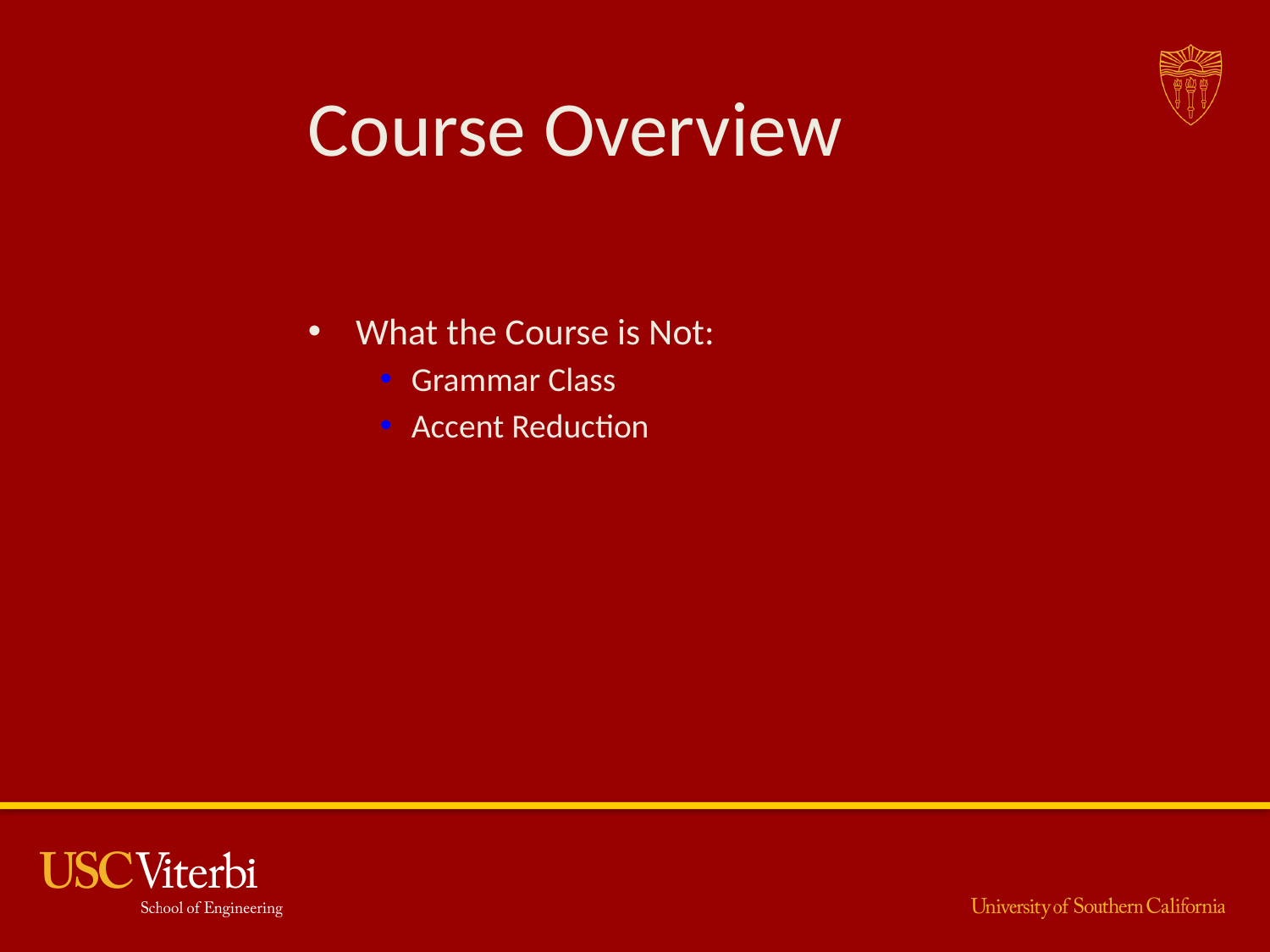

# Course Overview

What the Course is Not:
Grammar Class
Accent Reduction